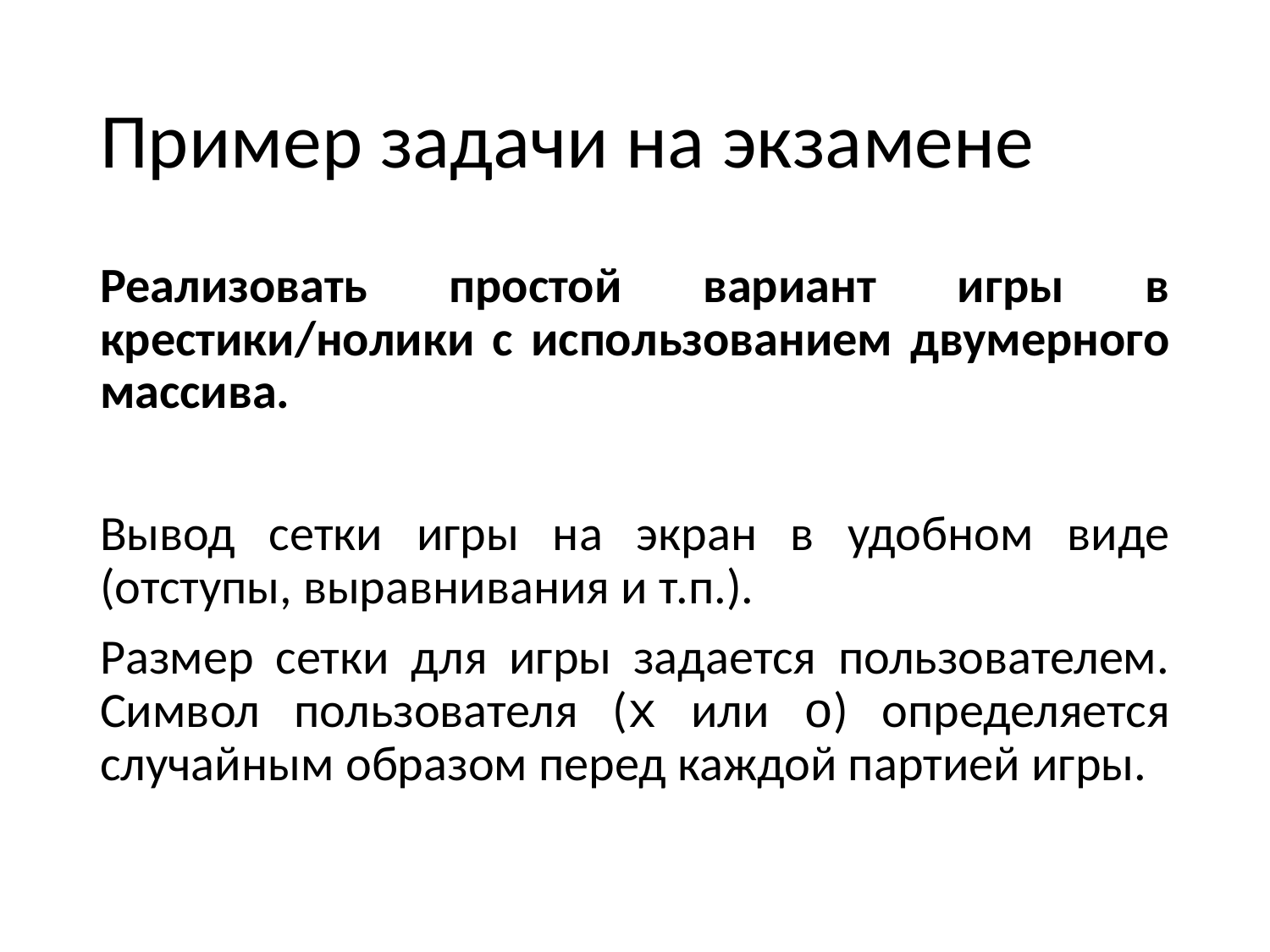

# Пример задачи на экзамене
Реализовать простой вариант игры в крестики/нолики с использованием двумерного массива.

Вывод сетки игры на экран в удобном виде (отступы, выравнивания и т.п.).
Размер сетки для игры задается пользователем. Символ пользователя (x или o) определяется случайным образом перед каждой партией игры.